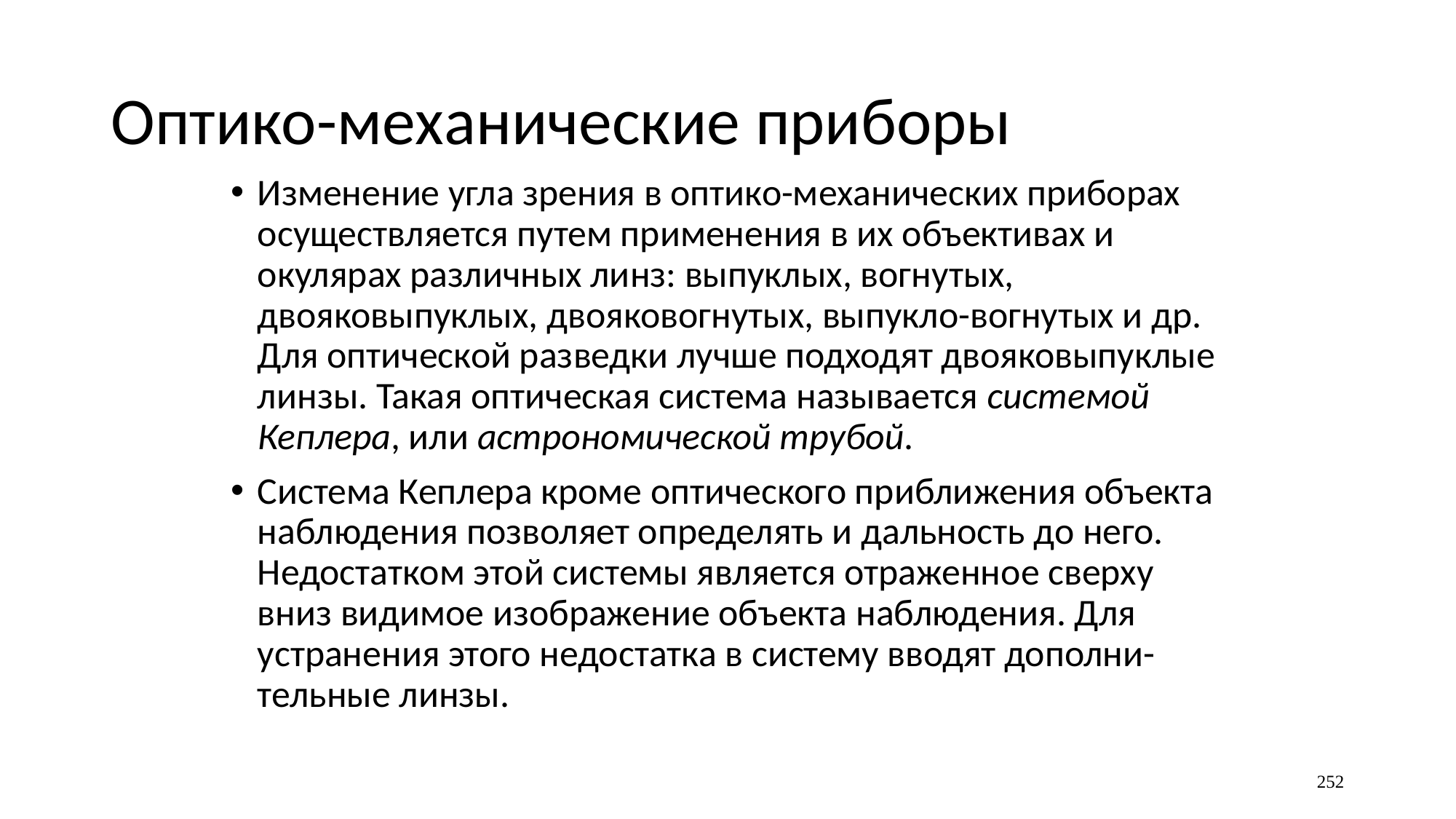

# Оптико-механические приборы
Изменение угла зрения в оптико-механических приборах осуществляется путем применения в их объективах и окулярах различных линз: выпуклых, вогнутых, двояковыпуклых, двояковогнутых, выпукло-вогнутых и др. Для оптической разведки лучше подходят двояковыпуклые линзы. Такая оптическая система называется системой Кеплера, или астрономической трубой.
Система Кеплера кроме оптического приближения объекта наблюдения позволяет определять и дальность до него. Недостатком этой системы является отраженное сверху вниз видимое изображение объекта наблюдения. Для устранения этого недостатка в систему вводят дополни-тельные линзы.

252